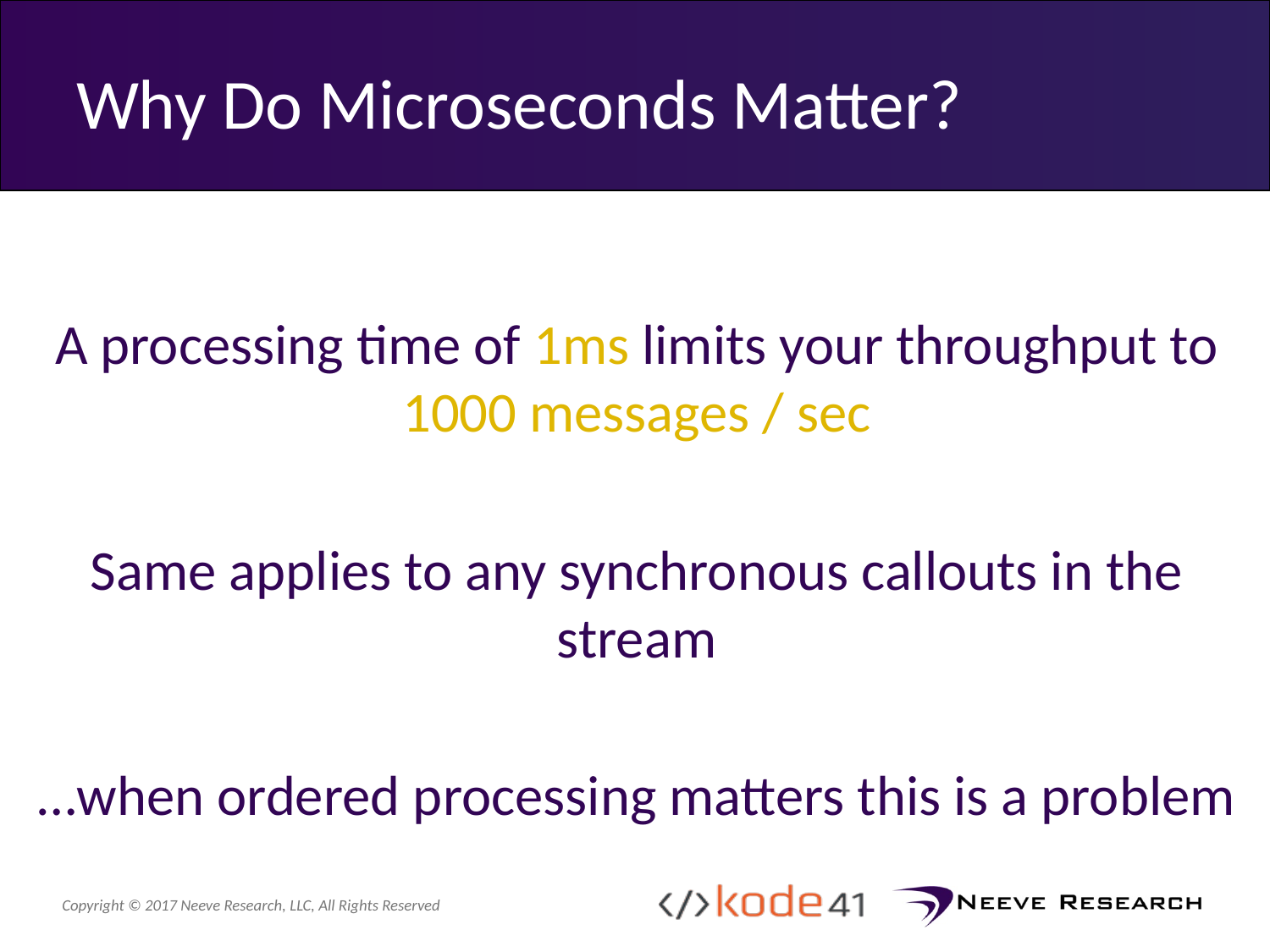

# Why Do Microseconds Matter?

A processing time of 1ms limits your throughput to 1000 messages / sec

Same applies to any synchronous callouts in the stream

…when ordered processing matters this is a problem